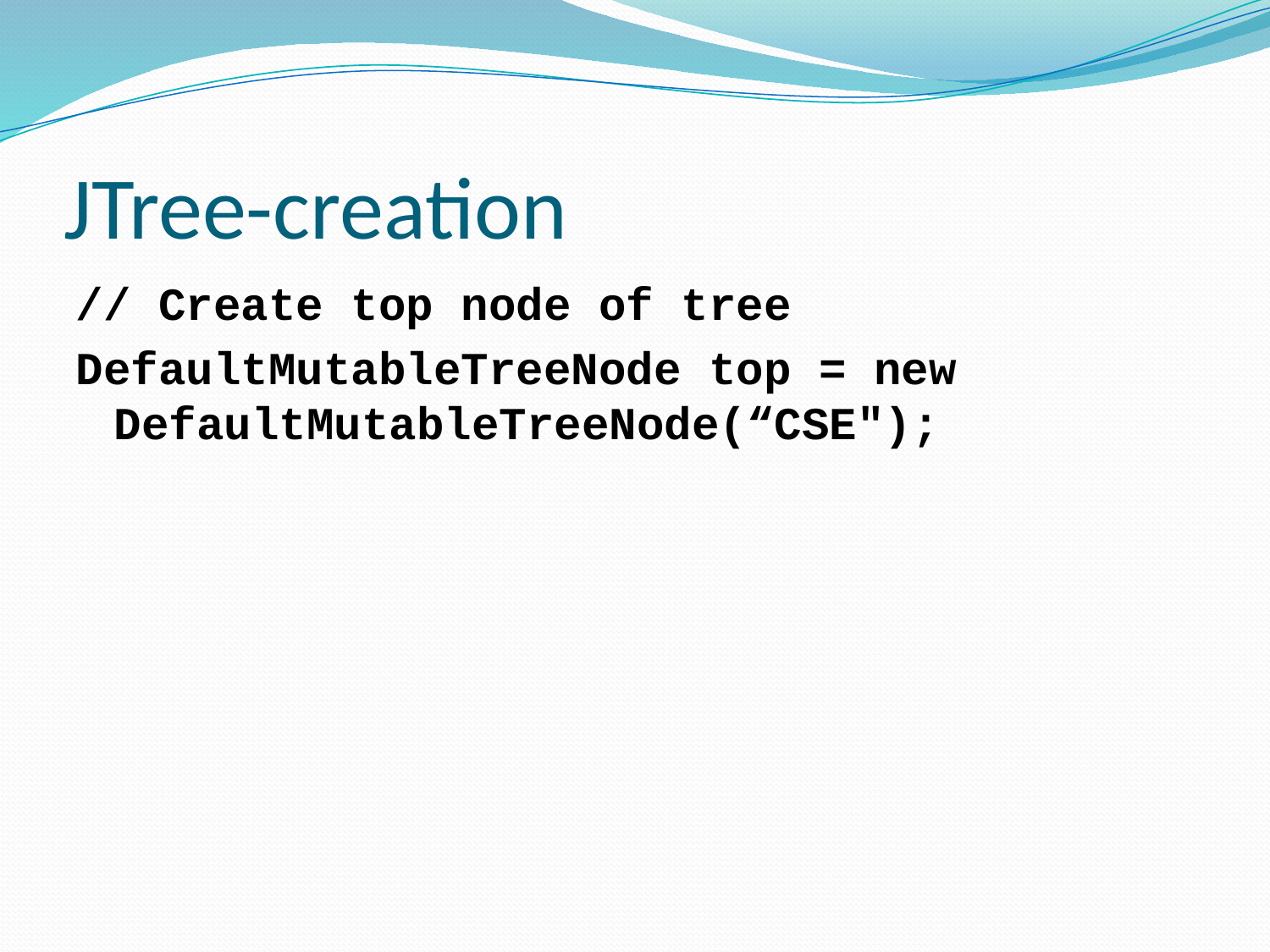

# JTree-creation
// Create top node of tree
DefaultMutableTreeNode top = new DefaultMutableTreeNode(“CSE");